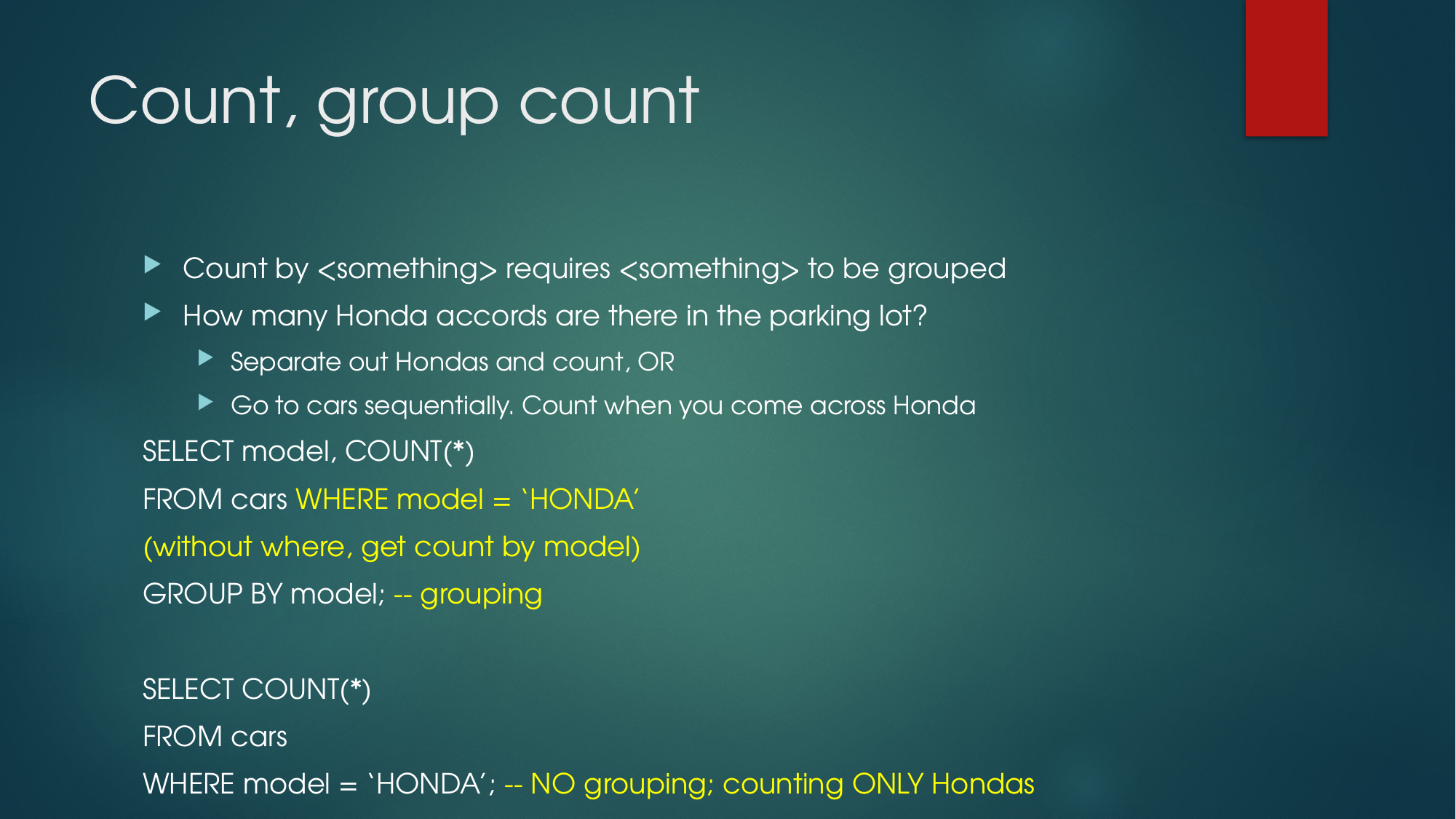

# Count, group count
Count by <something> requires <something> to be grouped
How many Honda accords are there in the parking lot?
Separate out Hondas and count, OR
Go to cars sequentially. Count when you come across Honda
SELECT model, COUNT(*)
FROM cars WHERE model = ‘HONDA’
(without where, get count by model)
GROUP BY model; -- grouping

SELECT COUNT(*)
FROM cars
WHERE model = ‘HONDA’; -- NO grouping; counting ONLY Hondas